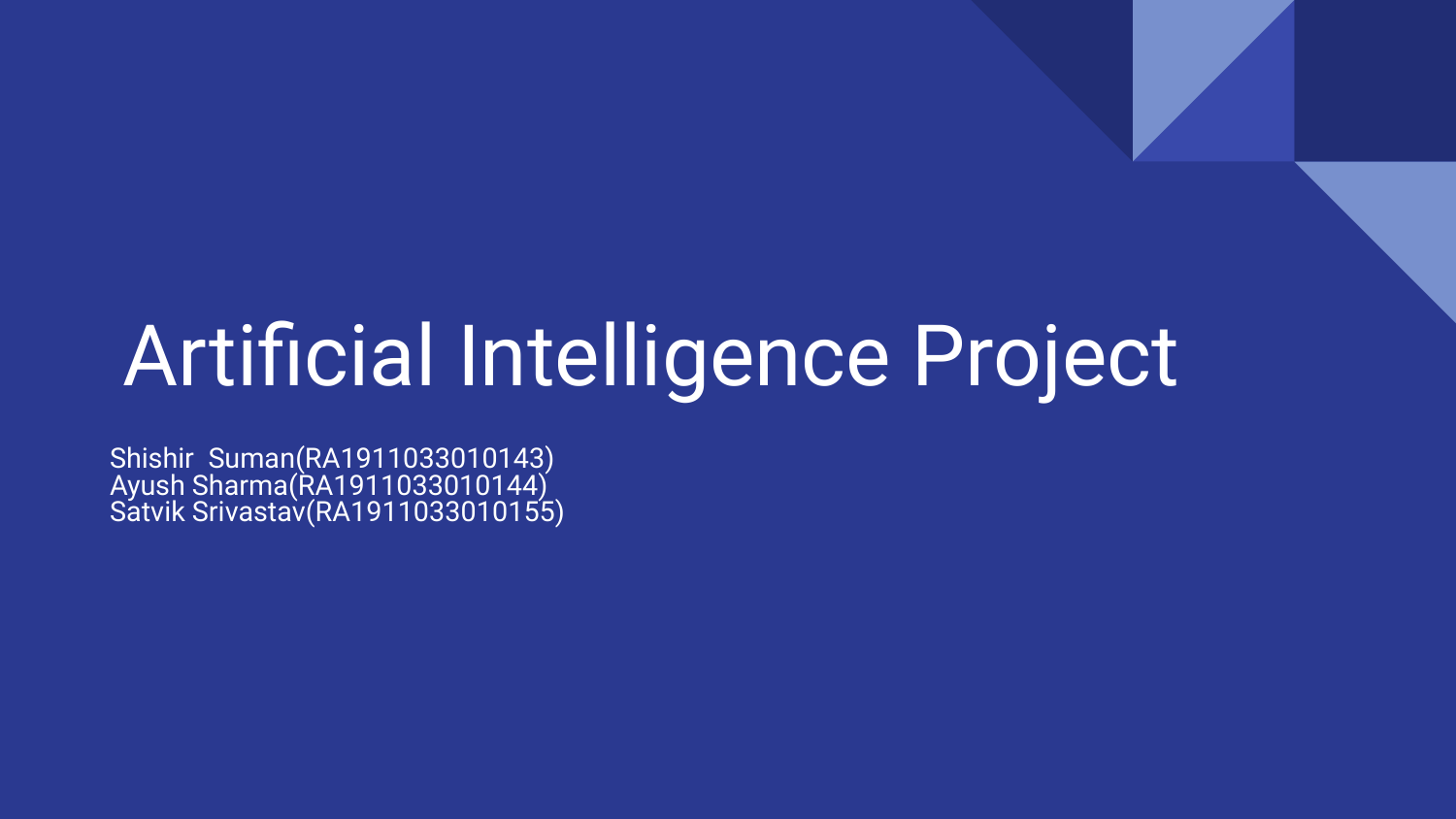

# Artificial Intelligence Project
Shishir  Suman(RA1911033010143)
Ayush Sharma(RA1911033010144)
Satvik Srivastav(RA1911033010155)